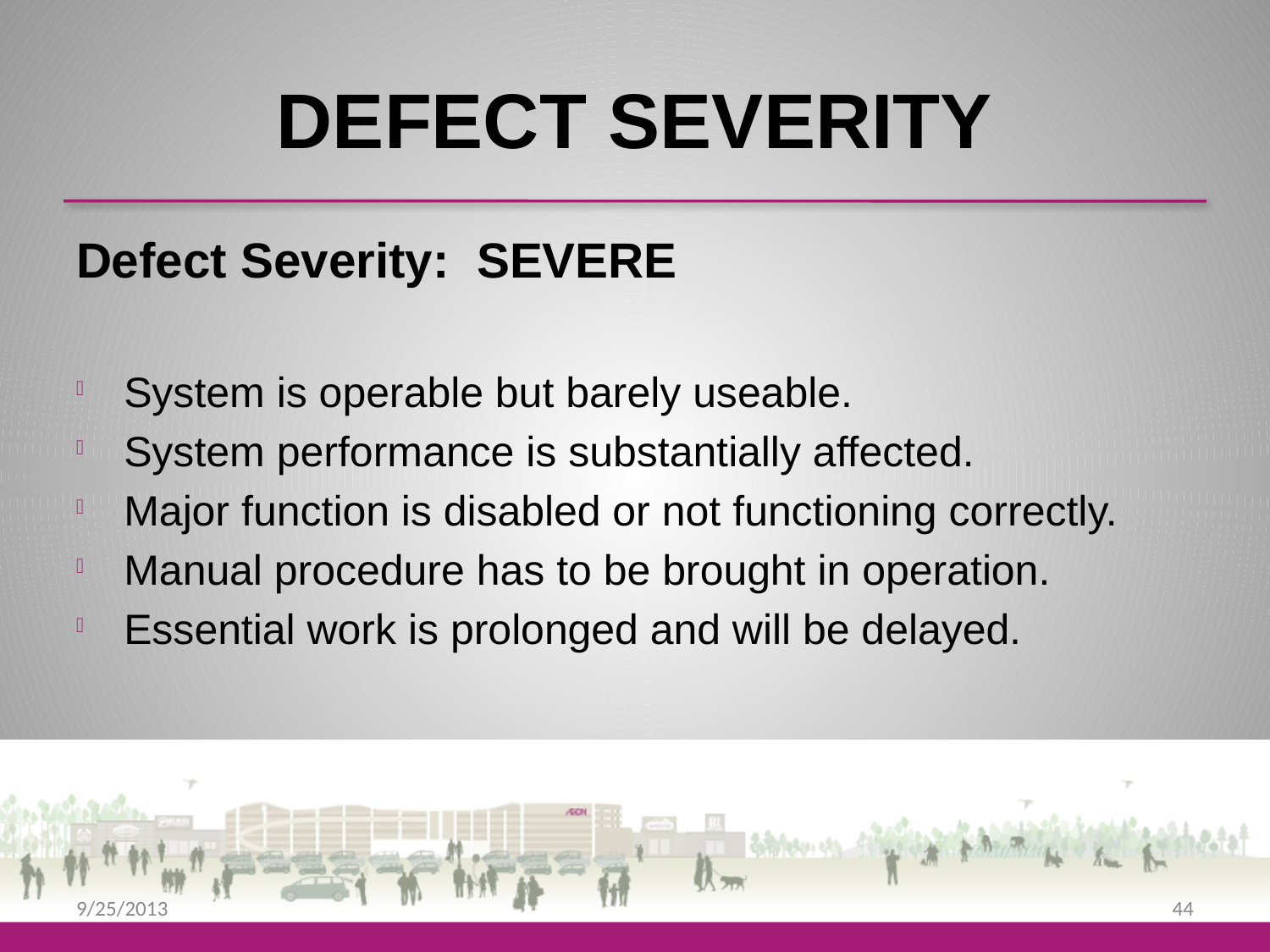

# DEFECT SEVERITY
Defect Severity:  SEVERE

System is operable but barely useable.
System performance is substantially affected.
Major function is disabled or not functioning correctly.
Manual procedure has to be brought in operation.
Essential work is prolonged and will be delayed.

9/25/2013

44